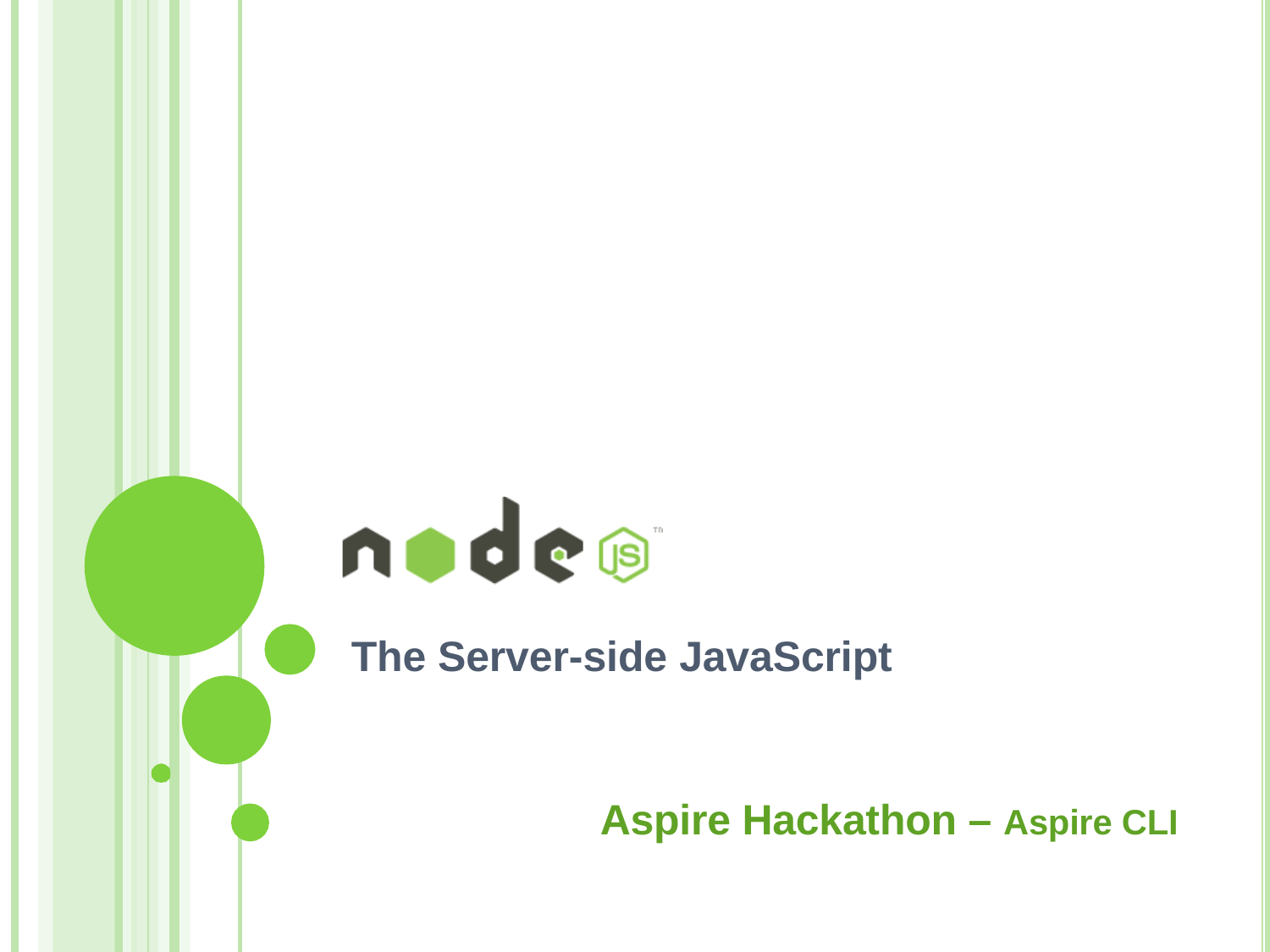

The Server-side JavaScript

Aspire Hackathon – Aspire CLI